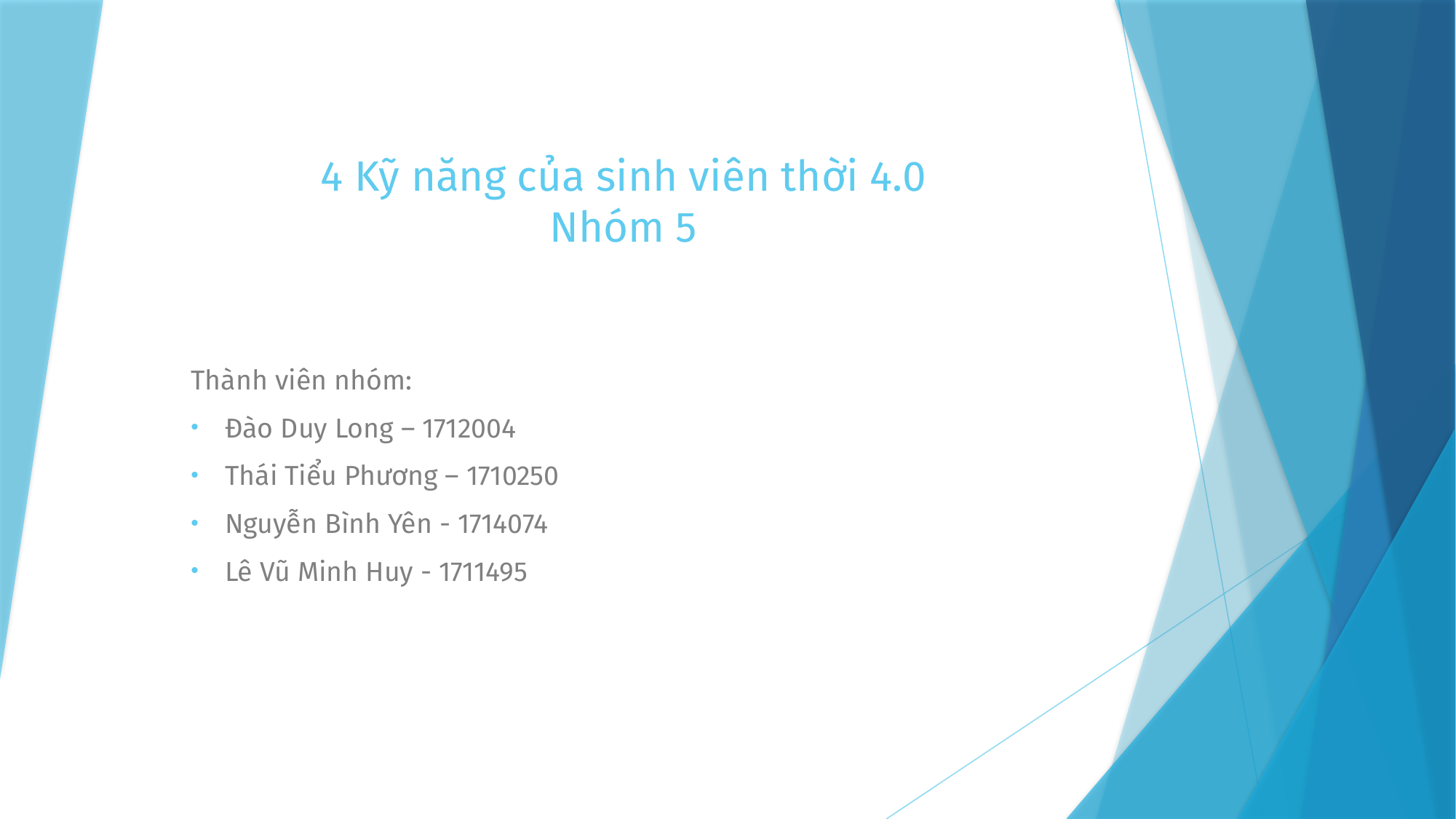

# 4 Kỹ năng của sinh viên thời 4.0 Nhóm 5
Thành viên nhóm:
Đào Duy Long – 1712004
Thái Tiểu Phương – 1710250
Nguyễn Bình Yên - 1714074
Lê Vũ Minh Huy - 1711495